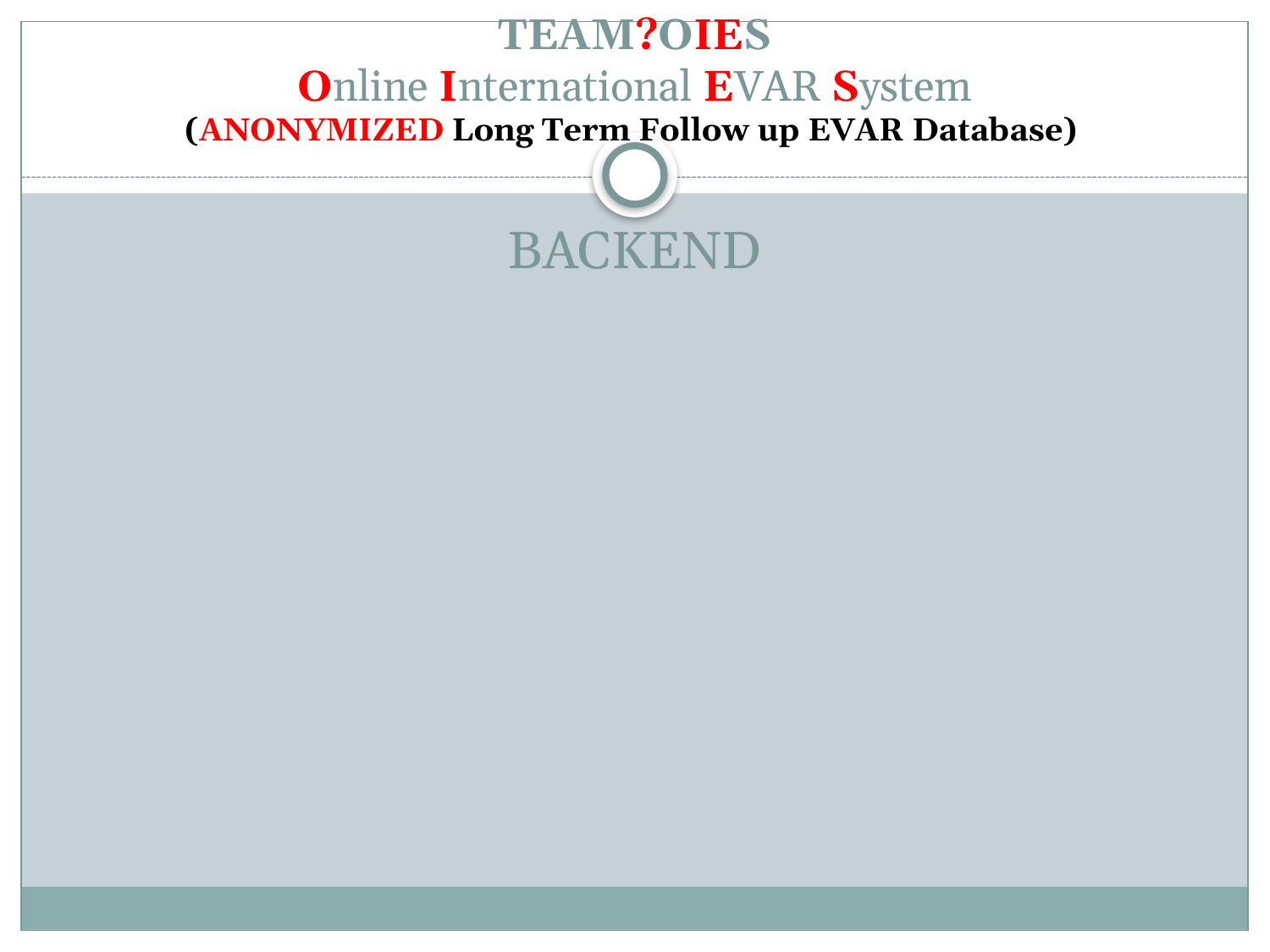

# TEAM?OIES Online International EVAR System (ANONYMIZED Long Term Follow up EVAR Database) BACKEND